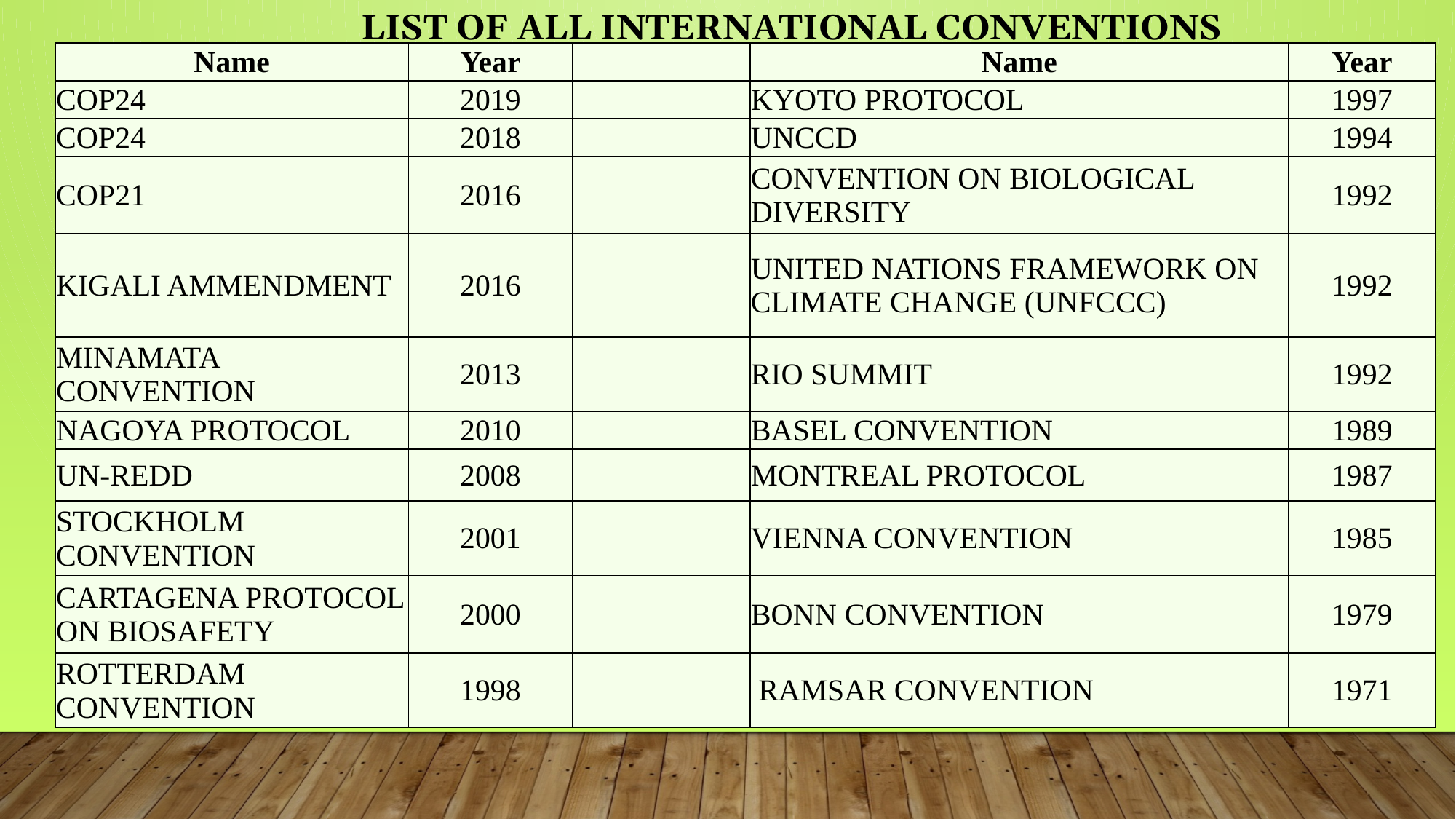

# List of All international conventions
| Name | Year |  | Name | Year |
| --- | --- | --- | --- | --- |
| COP24 | 2019 |  | KYOTO PROTOCOL | 1997 |
| COP24 | 2018 |  | UNCCD | 1994 |
| COP21 | 2016 |  | CONVENTION ON BIOLOGICAL DIVERSITY | 1992 |
| KIGALI AMMENDMENT | 2016 |  | UNITED NATIONS FRAMEWORK ON CLIMATE CHANGE (UNFCCC) | 1992 |
| MINAMATA CONVENTION | 2013 |  | RIO SUMMIT | 1992 |
| NAGOYA PROTOCOL | 2010 |  | BASEL CONVENTION | 1989 |
| UN-REDD | 2008 |  | MONTREAL PROTOCOL | 1987 |
| STOCKHOLM CONVENTION | 2001 |  | VIENNA CONVENTION | 1985 |
| CARTAGENA PROTOCOL ON BIOSAFETY | 2000 |  | BONN CONVENTION | 1979 |
| ROTTERDAM CONVENTION | 1998 |  | RAMSAR CONVENTION | 1971 |